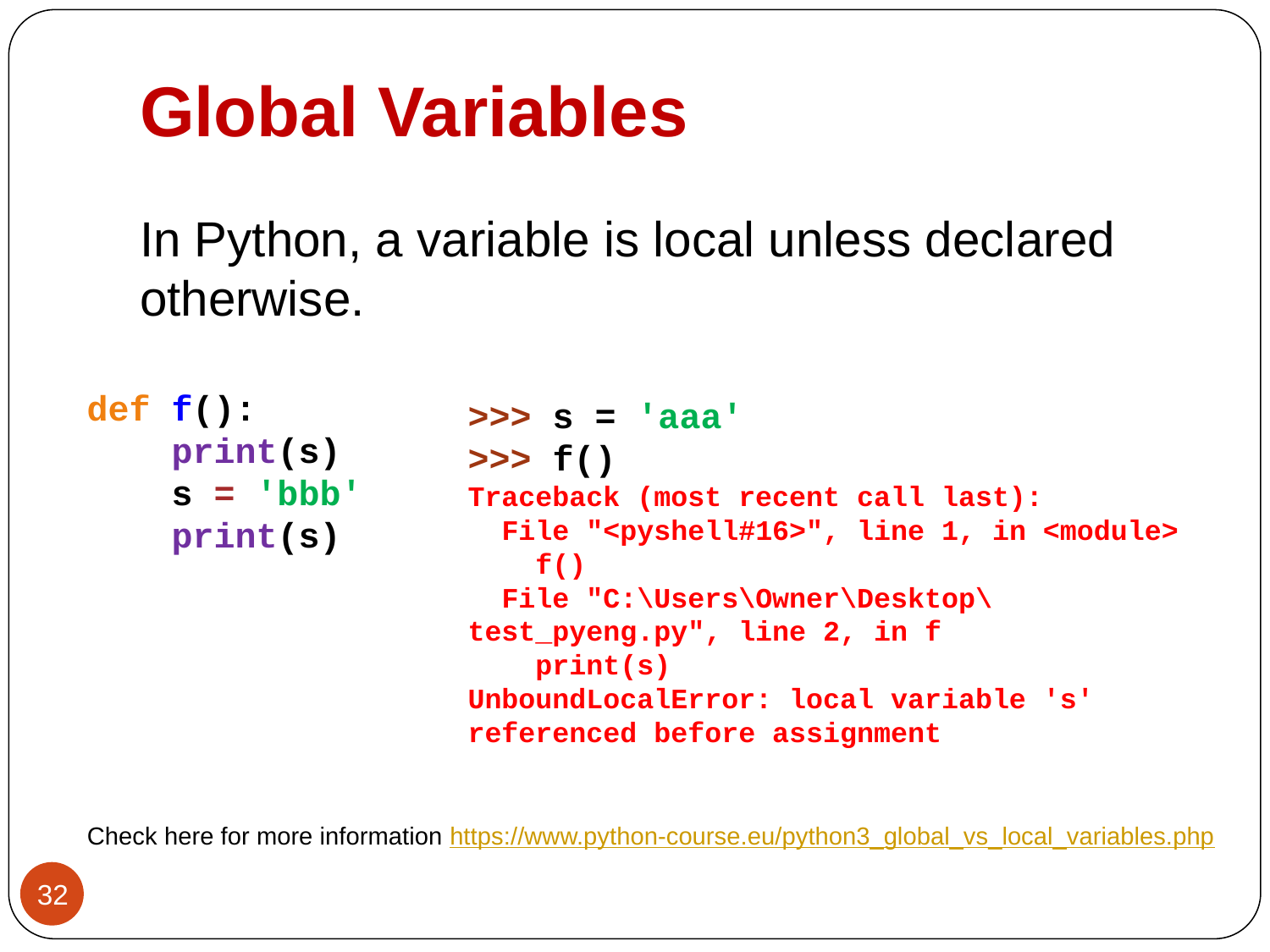

# Global Variables
In Python, a variable is local unless declared otherwise.

def f():
    print(s)
    s = 'bbb'
    print(s)
>>> s = 'aaa'
>>> f()
Traceback (most recent call last):
  File "<pyshell#16>", line 1, in <module>
    f()
  File "C:\Users\Owner\Desktop\test_pyeng.py", line 2, in f
    print(s)
UnboundLocalError: local variable 's' referenced before assignment
Check here for more information https://www.python-course.eu/python3_global_vs_local_variables.php